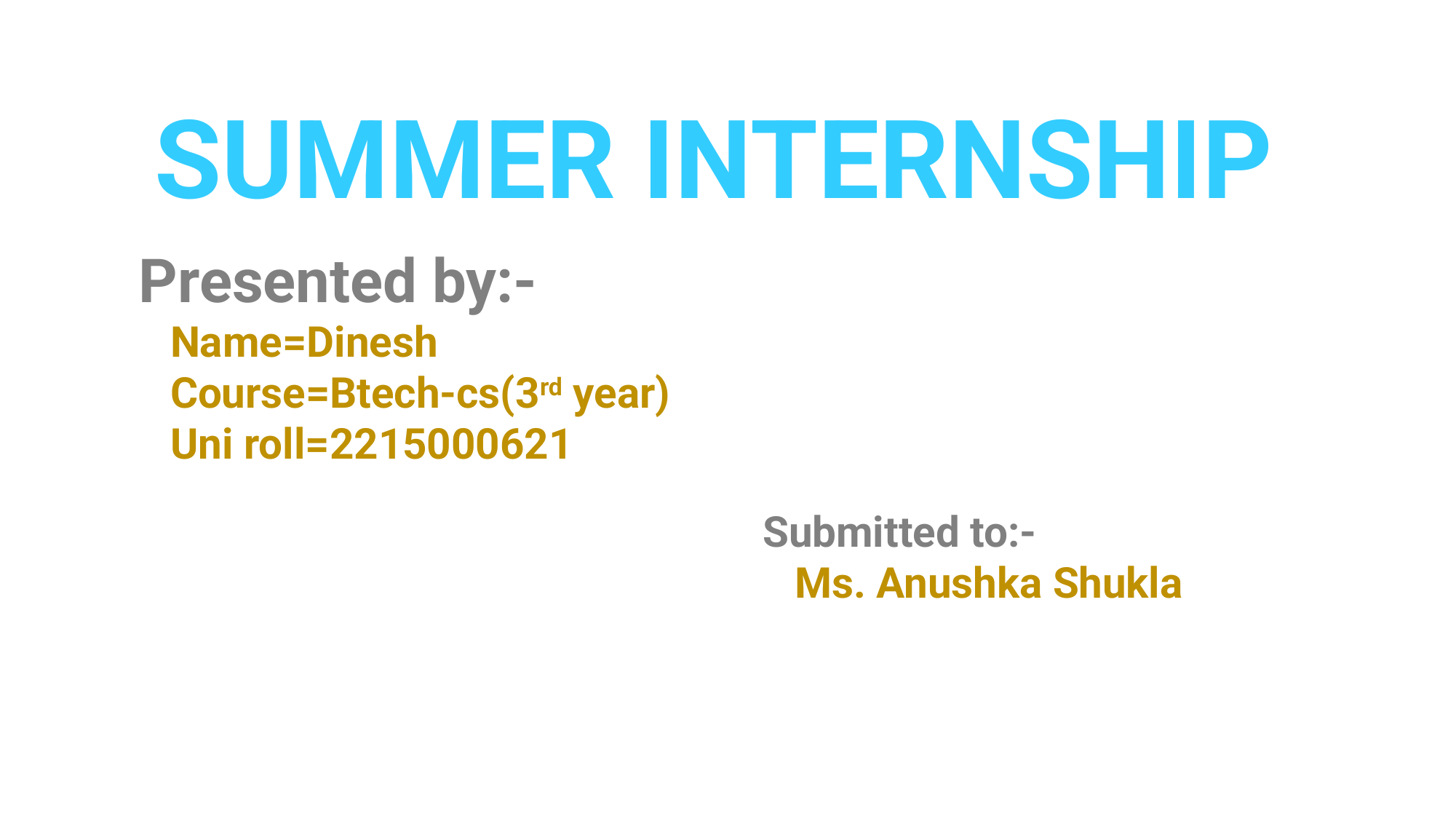

# SUMMER INTERNSHIP
Presented by:-
   Name=Dinesh
   Course=Btech-cs(3rd year)
   Uni roll=2215000621

Submitted to:-
   Ms. Anushka Shukla